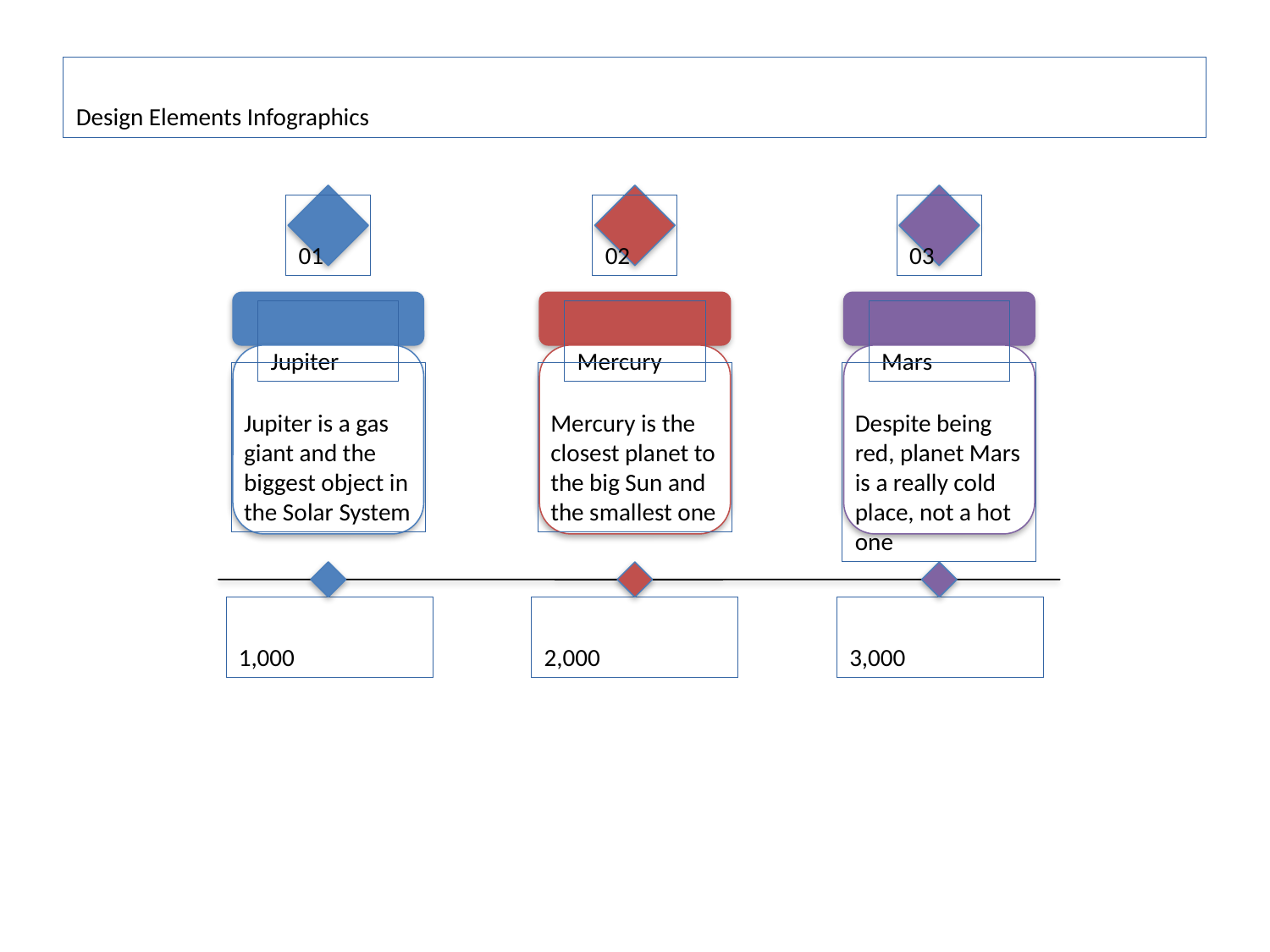

#

Design Elements Infographics

01

02

03

Jupiter

Mercury

Mars

Jupiter is a gas giant and the biggest object in the Solar System

Mercury is the closest planet to the big Sun and the smallest one

Despite being red, planet Mars is a really cold place, not a hot one

1,000

2,000

3,000